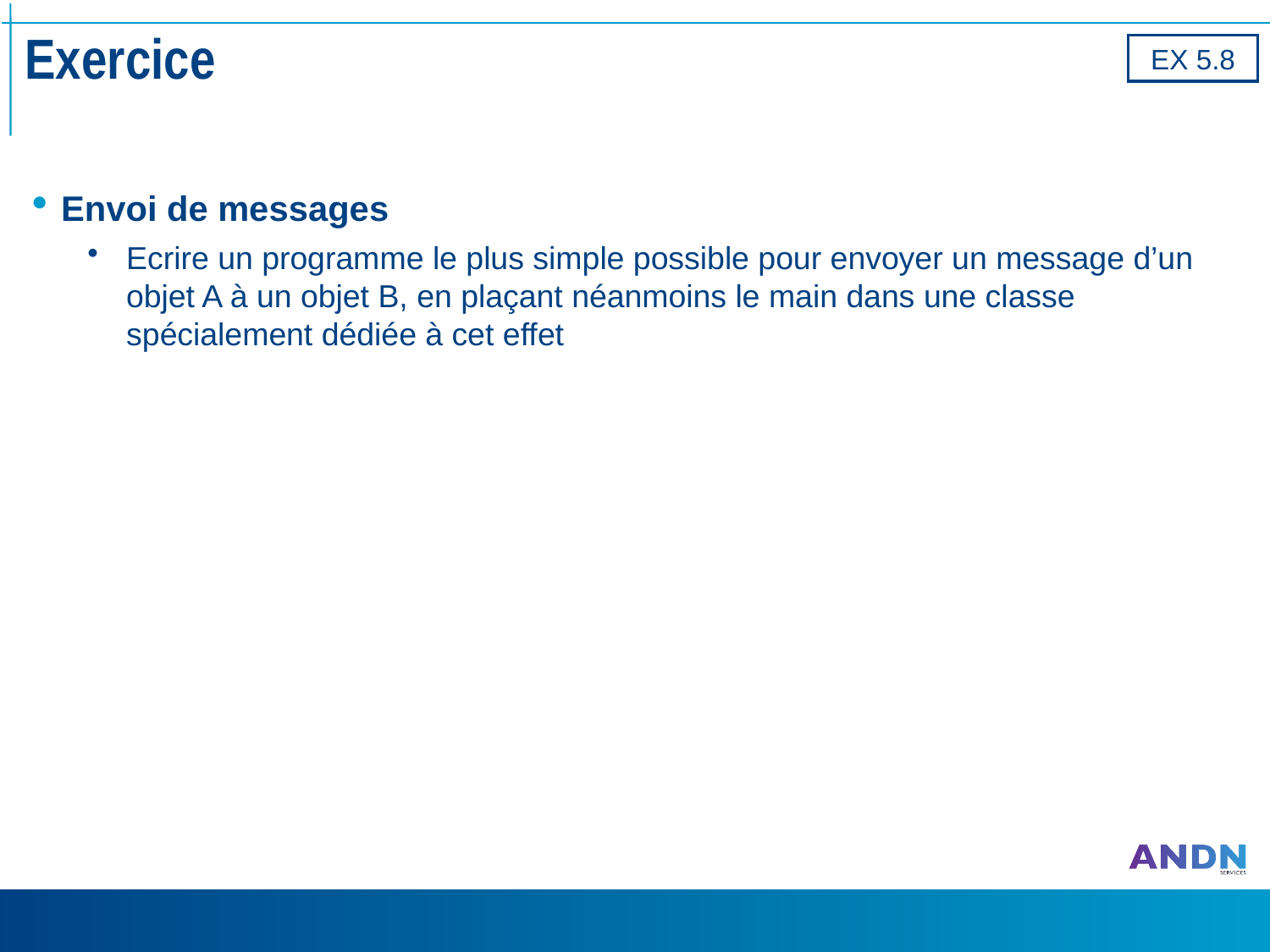

# Exercice
EX 5.8
Envoi de messages
Ecrire un programme le plus simple possible pour envoyer un message d’un objet A à un objet B, en plaçant néanmoins le main dans une classe spécialement dédiée à cet effet